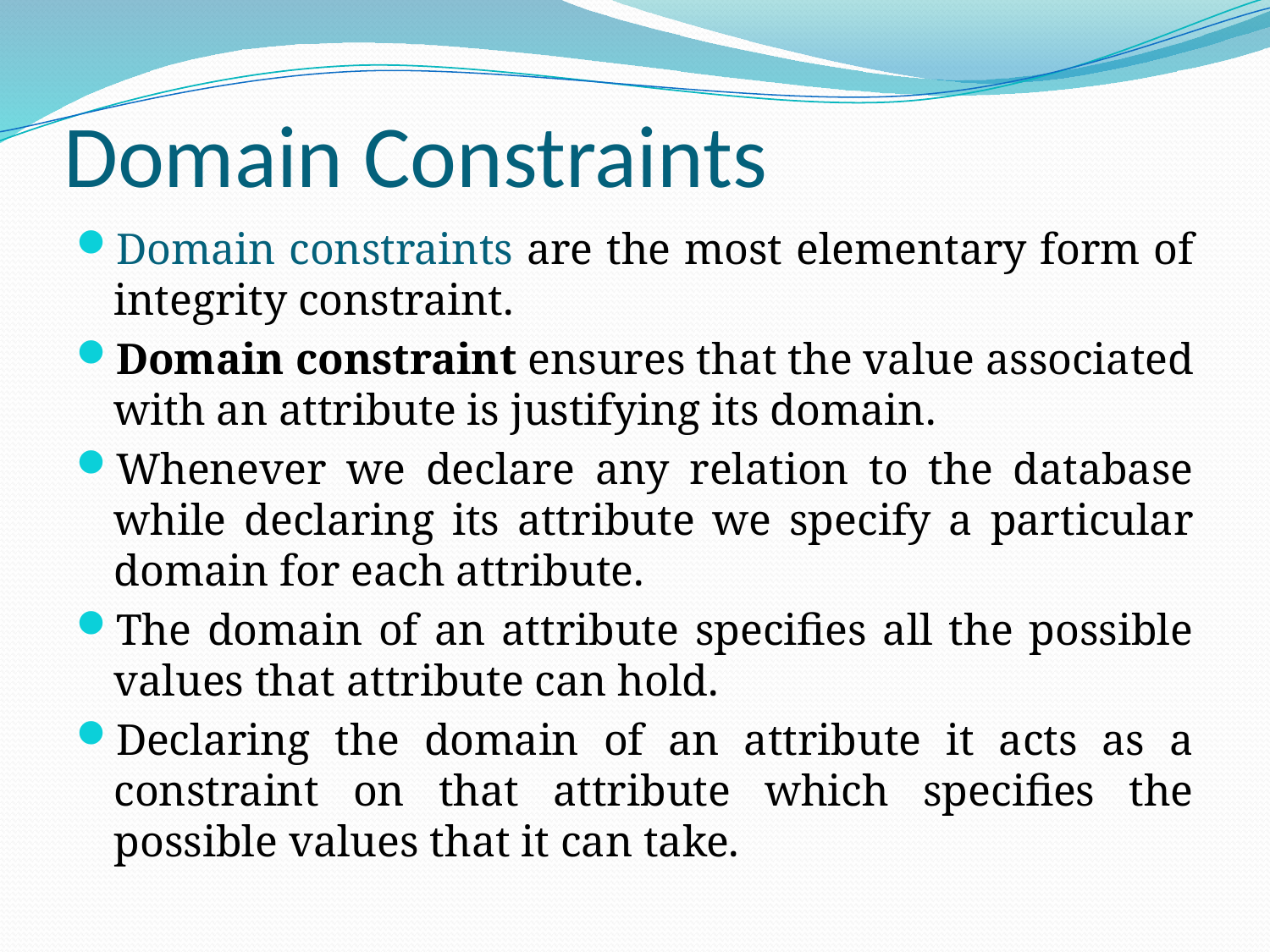

# Domain Constraints
Domain constraints are the most elementary form of integrity constraint.
Domain constraint ensures that the value associated with an attribute is justifying its domain.
Whenever we declare any relation to the database while declaring its attribute we specify a particular domain for each attribute.
The domain of an attribute specifies all the possible values that attribute can hold.
Declaring the domain of an attribute it acts as a constraint on that attribute which specifies the possible values that it can take.